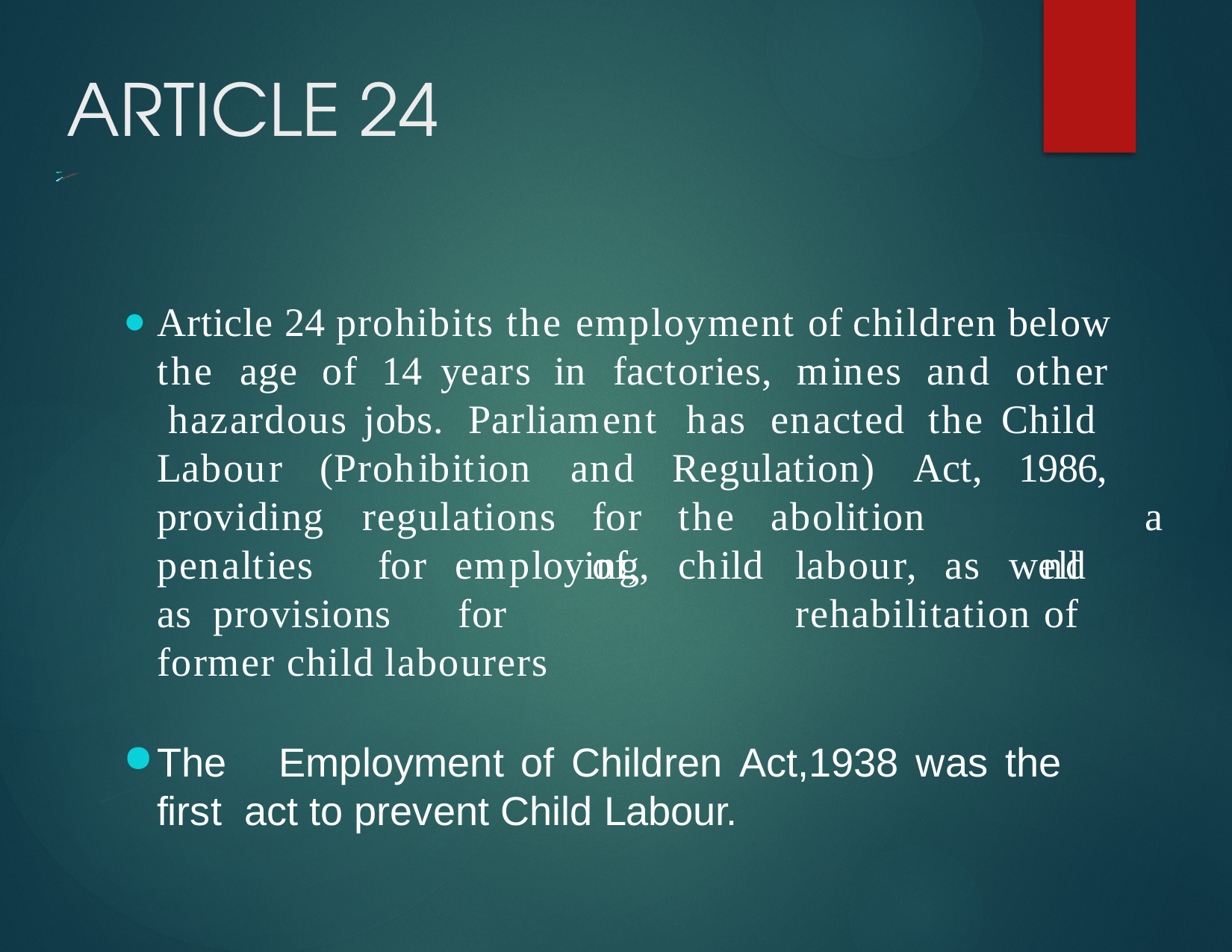

# ARTICLE	24

Article 24 prohibits the employment of children below
the	age	of		14	years	in	factories,	mines	and  hazardous	jobs.
other  the Child  Act,   1986,
and
Parliament	has	enacted
Labour	(Prohibition	and
Regulation)
providing	regulations
for	the	abolition	of,
penalties	for	employing,	child	labour,	as	well	as  provisions		for		rehabilitation of former child labourers

The	Employment	of	Children	Act,1938	was	the	first  act to prevent Child Labour.